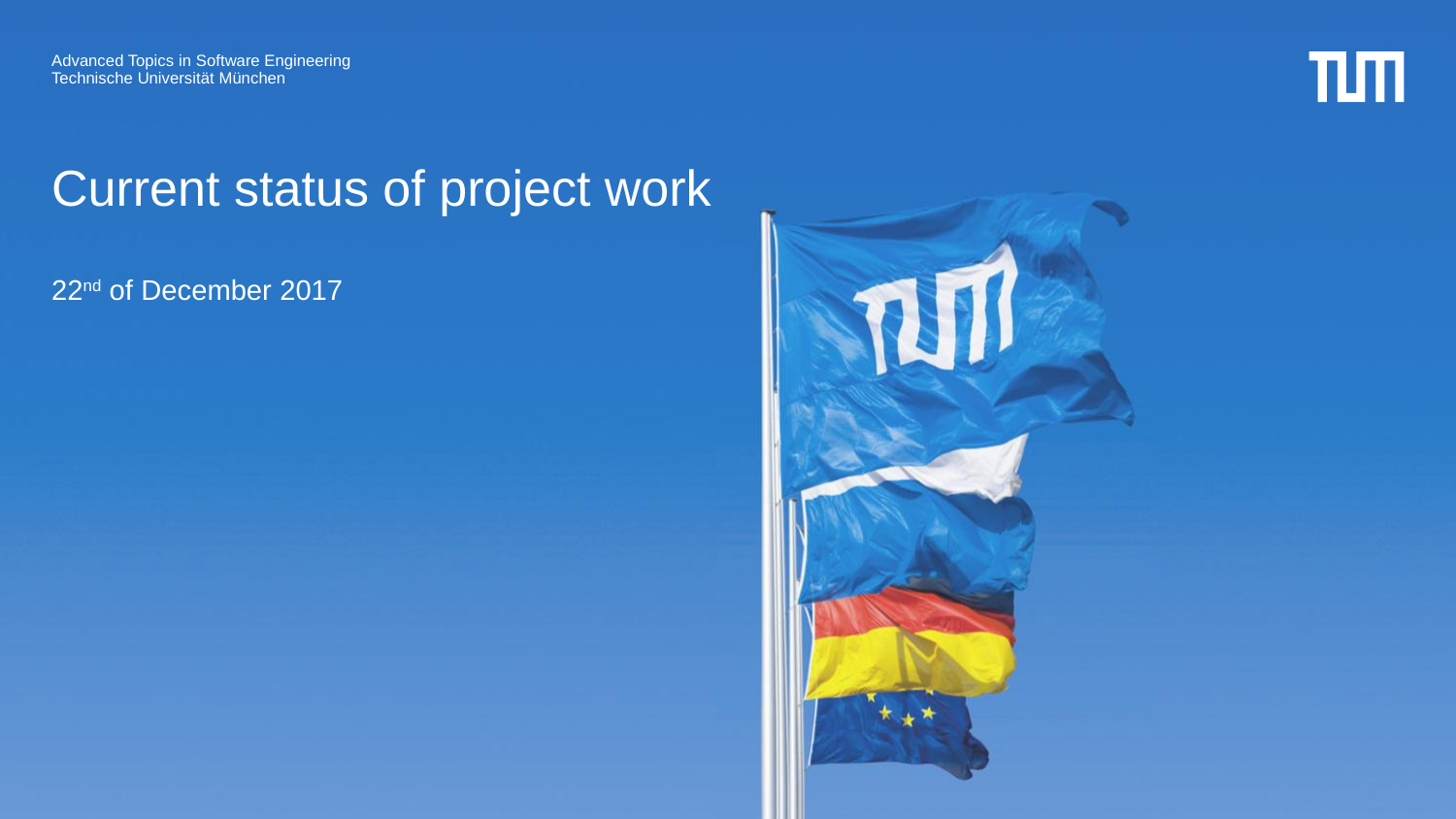

# Current status of project work
22nd of December 2017